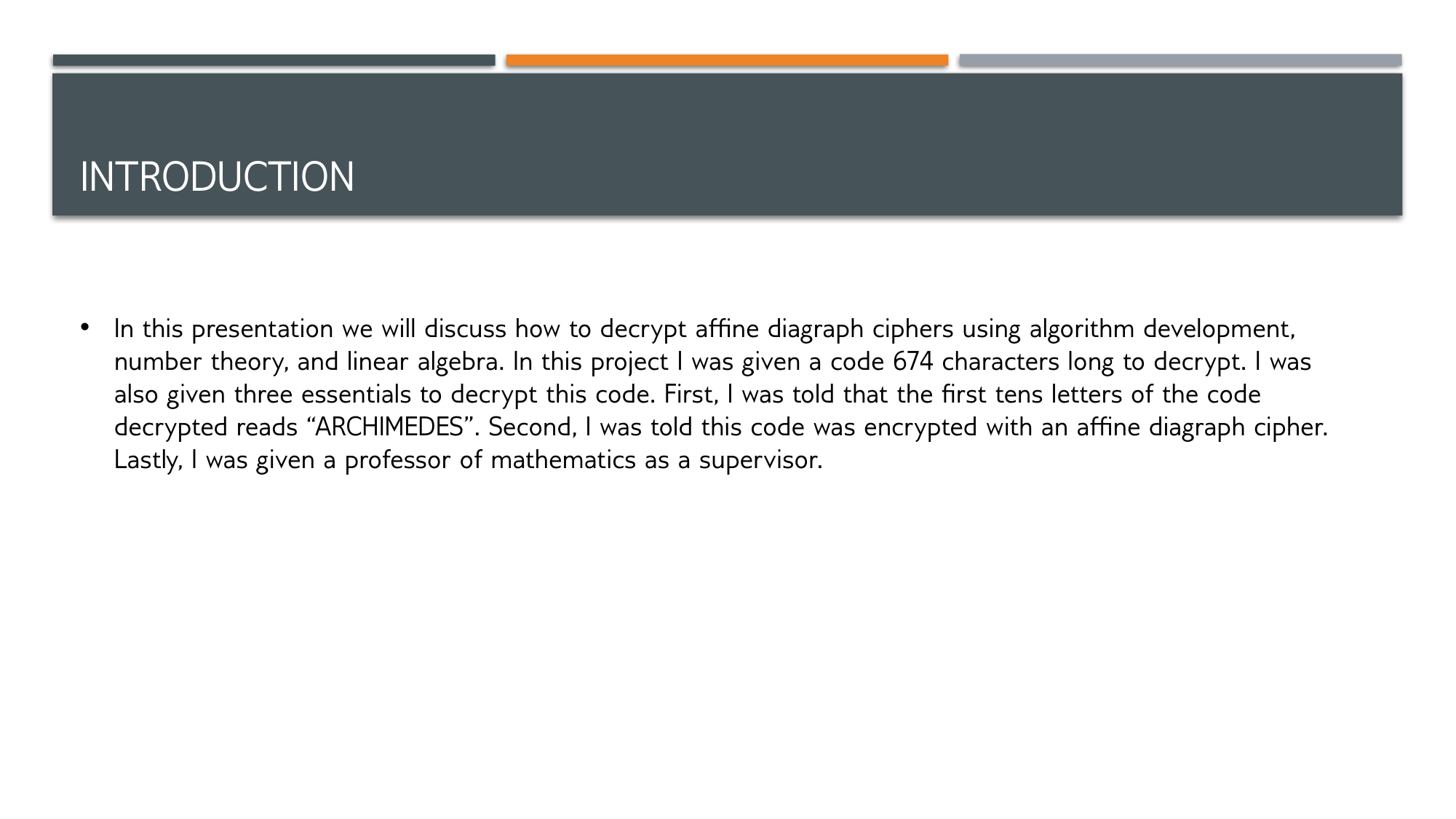

# Introduction
In this presentation we will discuss how to decrypt affine diagraph ciphers using algorithm development, number theory, and linear algebra. In this project I was given a code 674 characters long to decrypt. I was also given three essentials to decrypt this code. First, I was told that the first tens letters of the code decrypted reads “ARCHIMEDES”. Second, I was told this code was encrypted with an affine diagraph cipher.  Lastly, I was given a professor of mathematics as a supervisor.